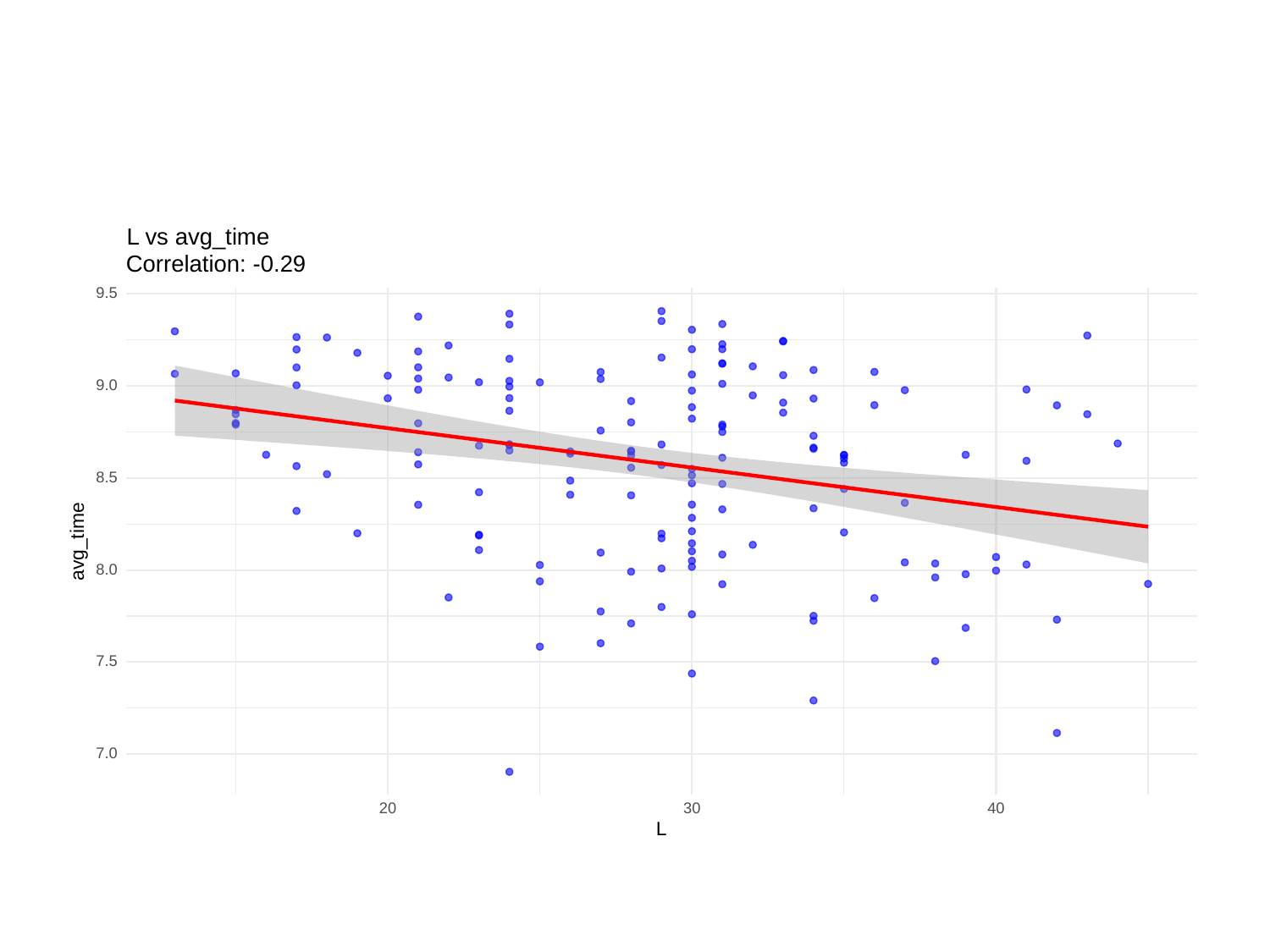

L vs avg_time
Correlation: -0.29

9.5

9.0

8.5

avg_time

8.0

7.5

7.0

30
20
40
L